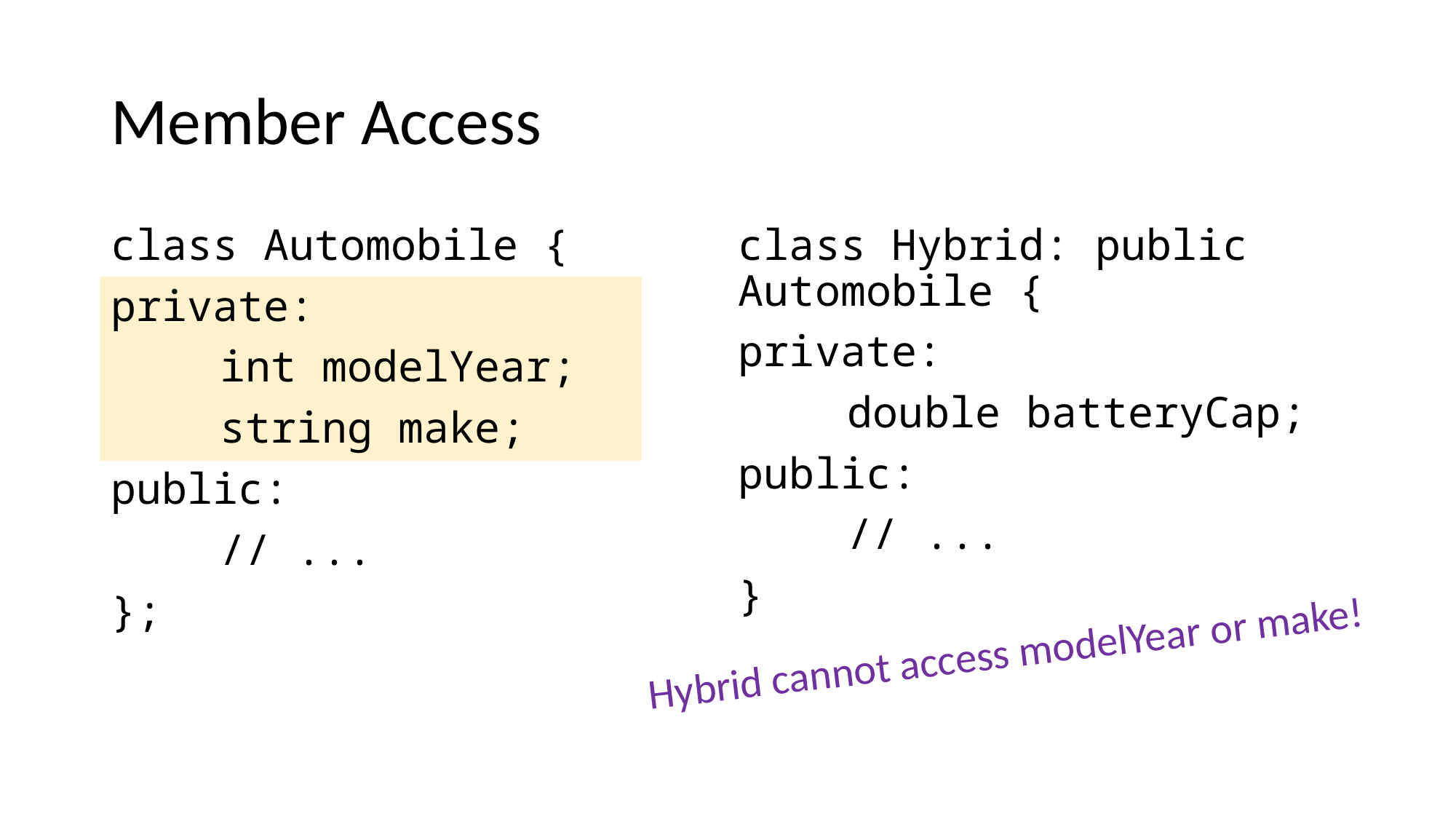

# Member Access
class Automobile {
private:
	int modelYear;
	string make;
public:
	// ...
};
class Hybrid: public 	Automobile {
private:
	double batteryCap;
public:
	// ...
}

Hybrid cannot access modelYear or make!